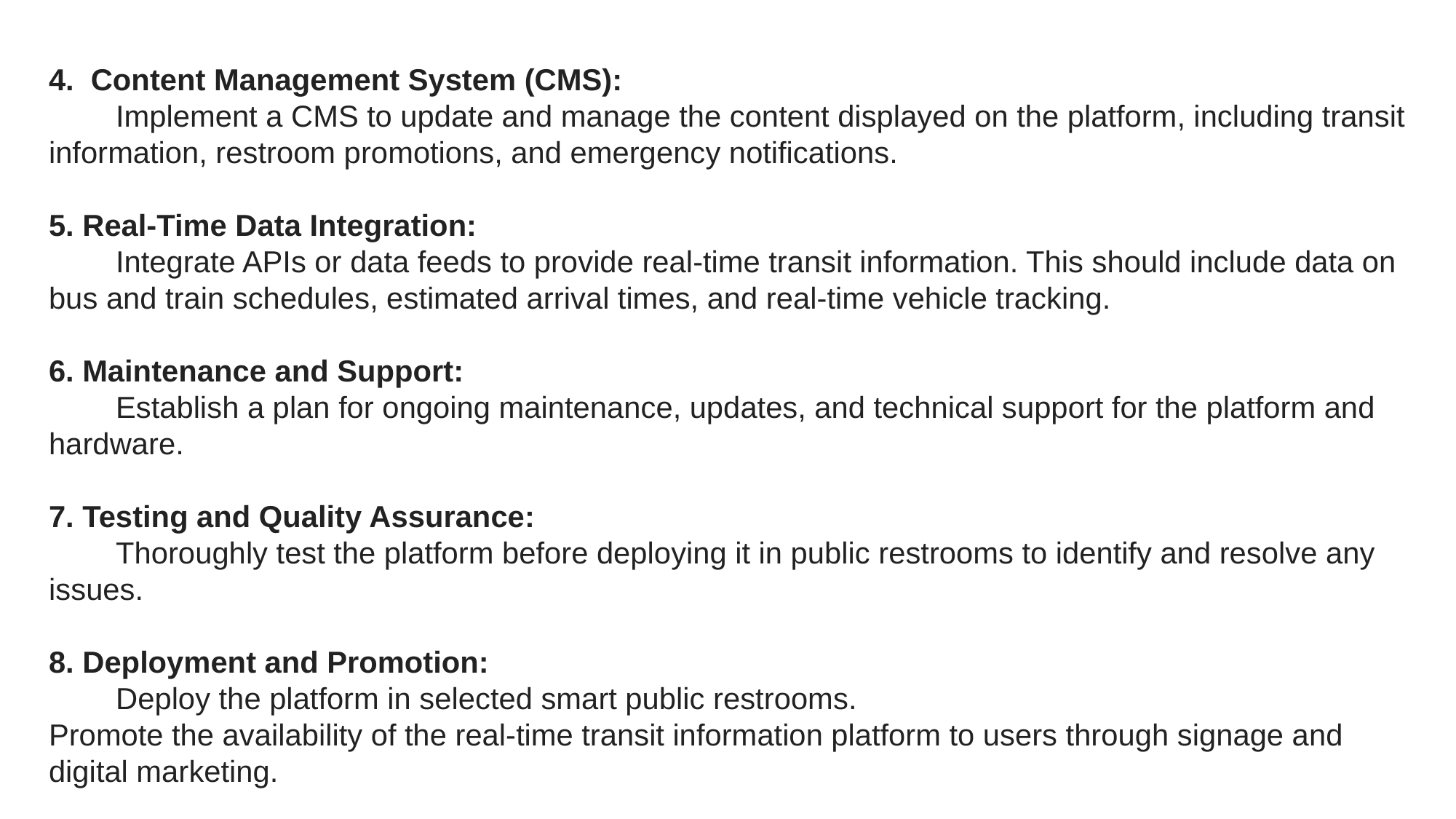

4.  Content Management System (CMS):
        Implement a CMS to update and manage the content displayed on the platform, including transit information, restroom promotions, and emergency notifications.

5. Real-Time Data Integration:
        Integrate APIs or data feeds to provide real-time transit information. This should include data on bus and train schedules, estimated arrival times, and real-time vehicle tracking.

6. Maintenance and Support:
        Establish a plan for ongoing maintenance, updates, and technical support for the platform and hardware.

7. Testing and Quality Assurance:
        Thoroughly test the platform before deploying it in public restrooms to identify and resolve any issues.

8. Deployment and Promotion:
        Deploy the platform in selected smart public restrooms.
Promote the availability of the real-time transit information platform to users through signage and digital marketing.